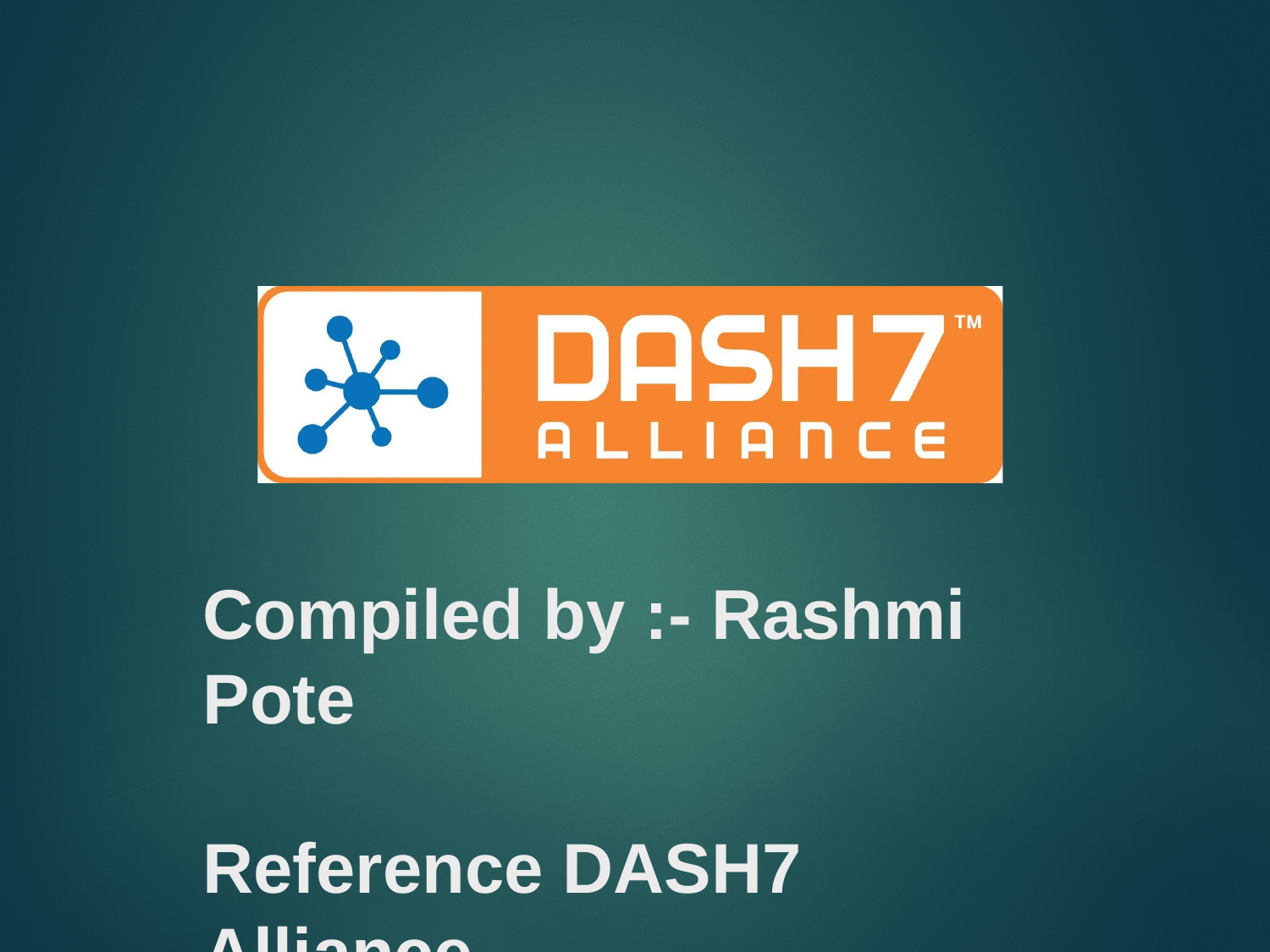

# Compiled by :- Rashmi Pote Reference DASH7 Alliance